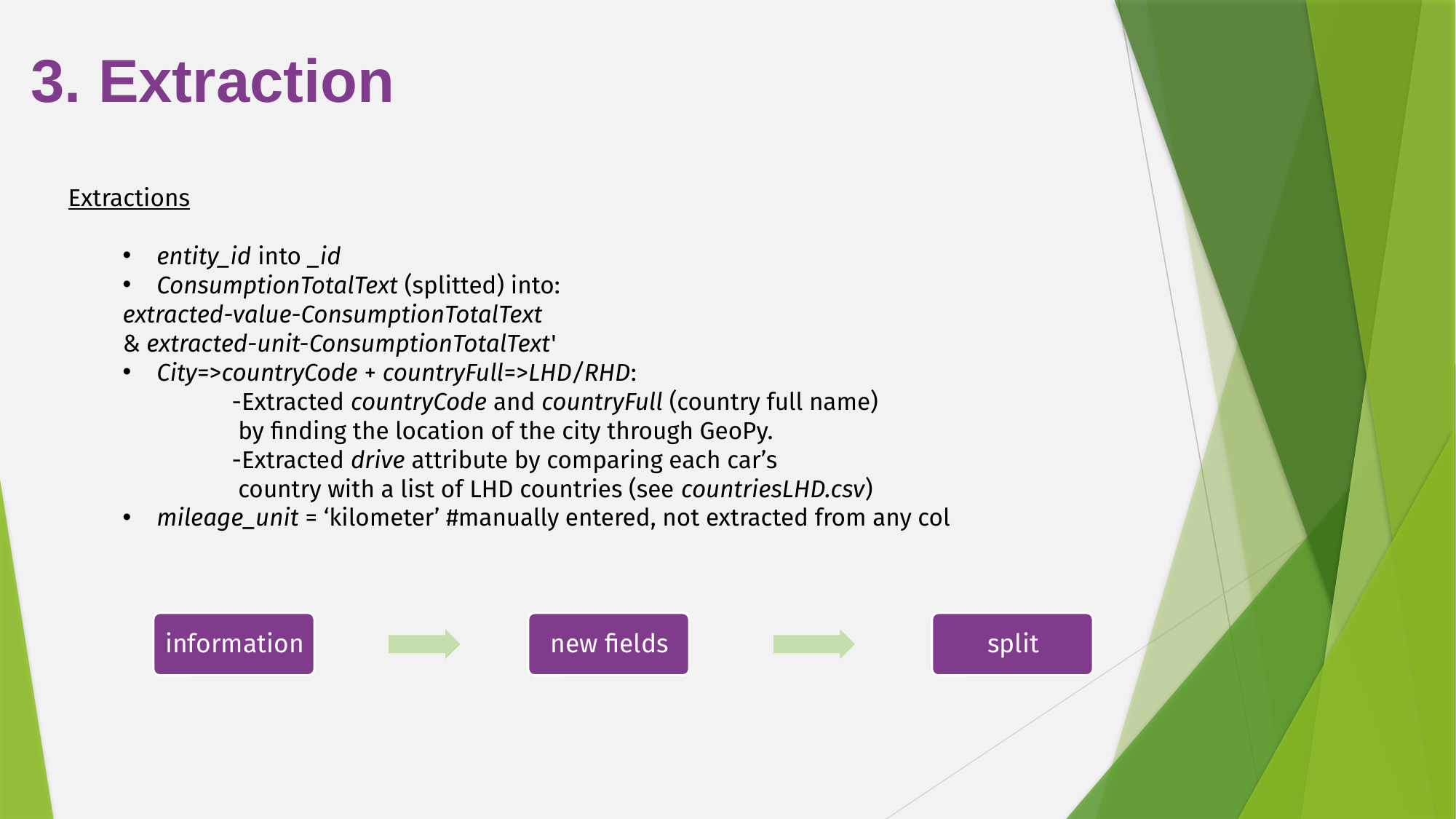

3. Extraction
Extractions

entity_id into _id
ConsumptionTotalText (splitted) into:
extracted-value-ConsumptionTotalText
& extracted-unit-ConsumptionTotalText'
City=>countryCode + countryFull=>LHD/RHD:
	-Extracted countryCode and countryFull (country full name)
	 by finding the location of the city through GeoPy.
	-Extracted drive attribute by comparing each car’s
	 country with a list of LHD countries (see countriesLHD.csv)
mileage_unit = ‘kilometer’ #manually entered, not extracted from any col

information

new fields

split